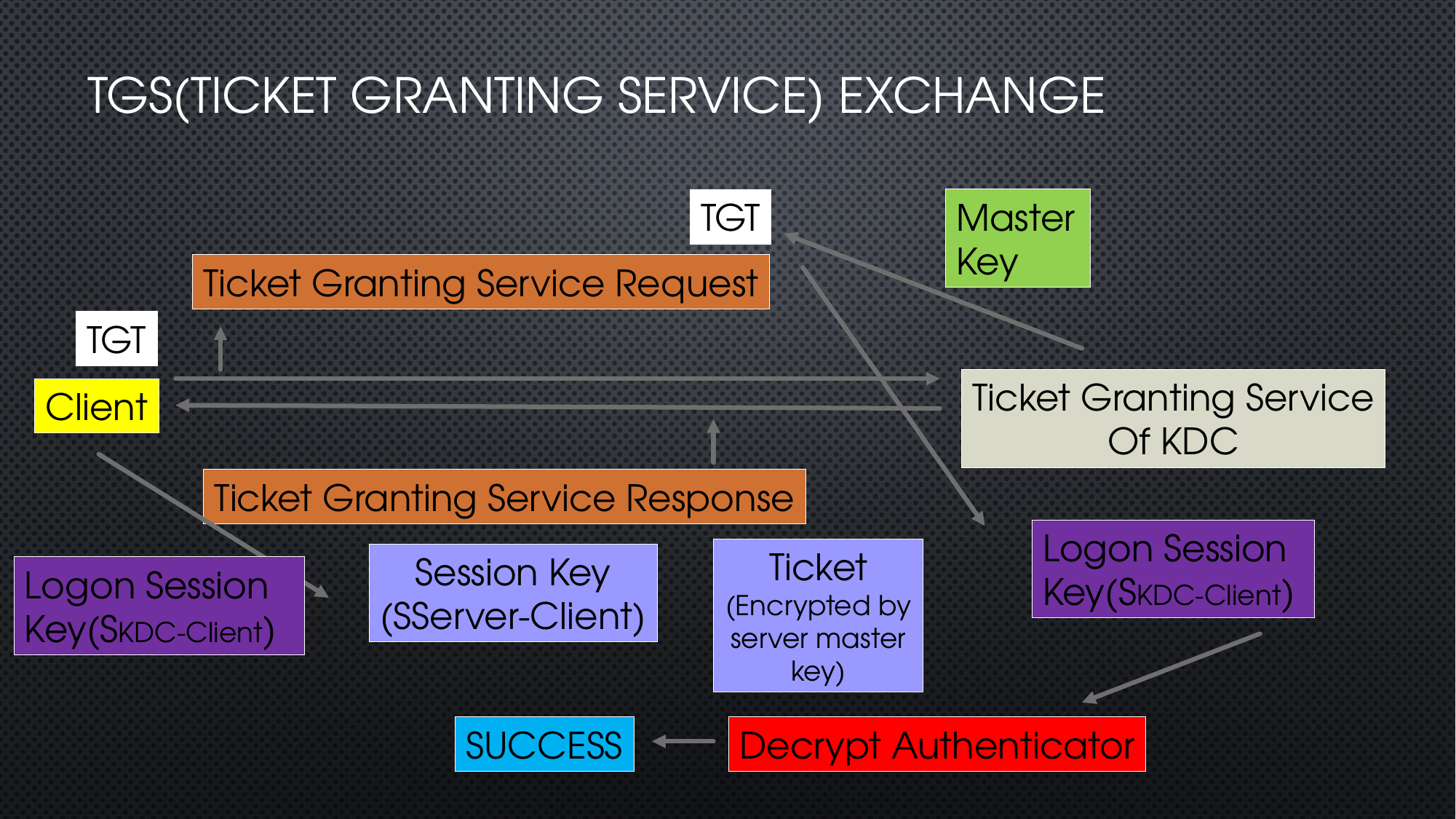

# TGS(Ticket Granting Service) Exchange
Master
Key
TGT
Ticket Granting Service Request
TGT
Ticket Granting Service
Of KDC
Client
Ticket Granting Service Response
Logon Session Key(SKDC-Client)
Ticket
(Encrypted by server master key)
Session Key
(SServer-Client)
Logon Session Key(SKDC-Client)
SUCCESS
Decrypt Authenticator